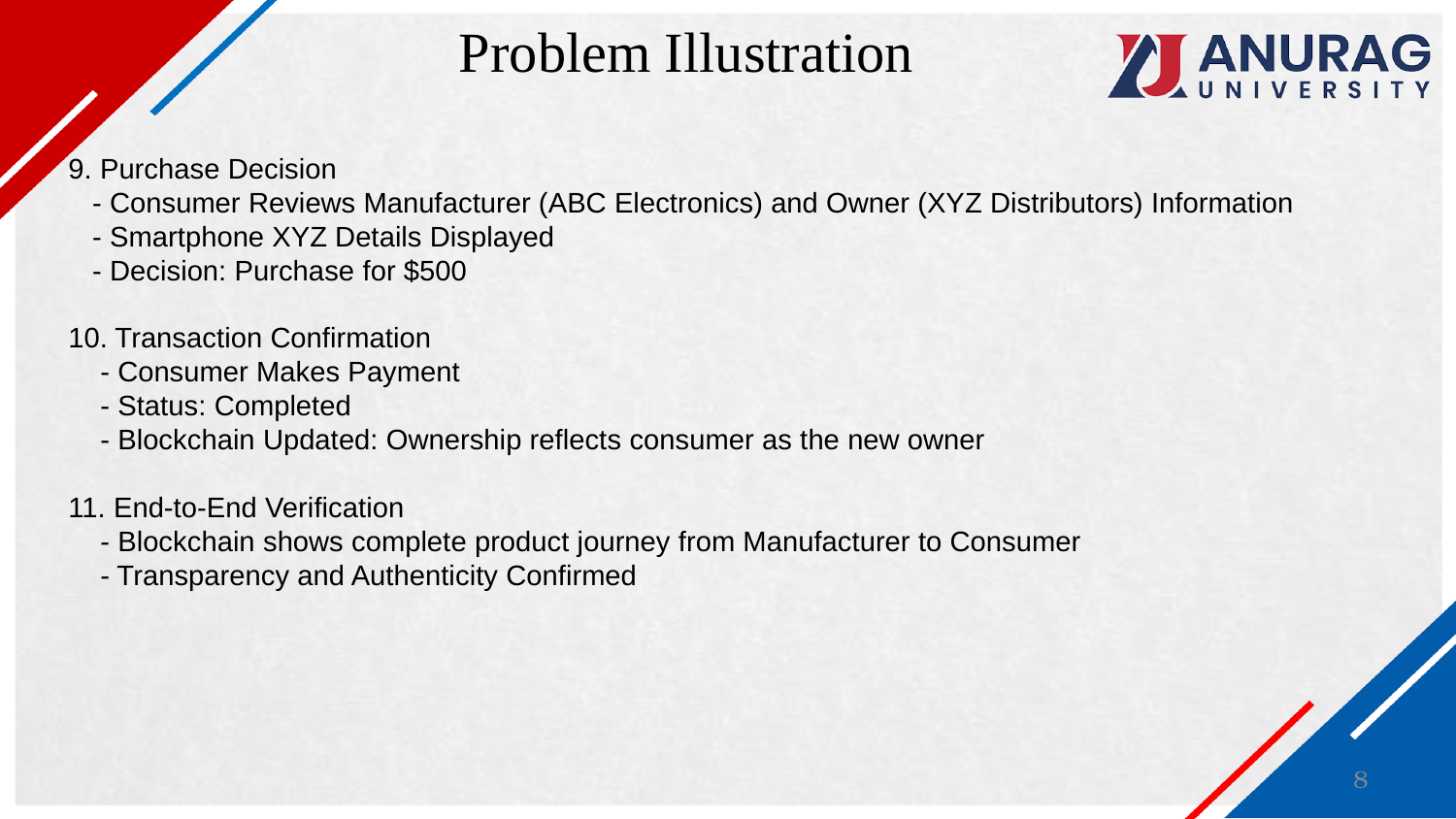

# Problem Illustration
9. Purchase Decision
   - Consumer Reviews Manufacturer (ABC Electronics) and Owner (XYZ Distributors) Information
   - Smartphone XYZ Details Displayed
   - Decision: Purchase for $500

10. Transaction Confirmation
    - Consumer Makes Payment
    - Status: Completed
    - Blockchain Updated: Ownership reflects consumer as the new owner

11. End-to-End Verification
    - Blockchain shows complete product journey from Manufacturer to Consumer
    - Transparency and Authenticity Confirmed

8